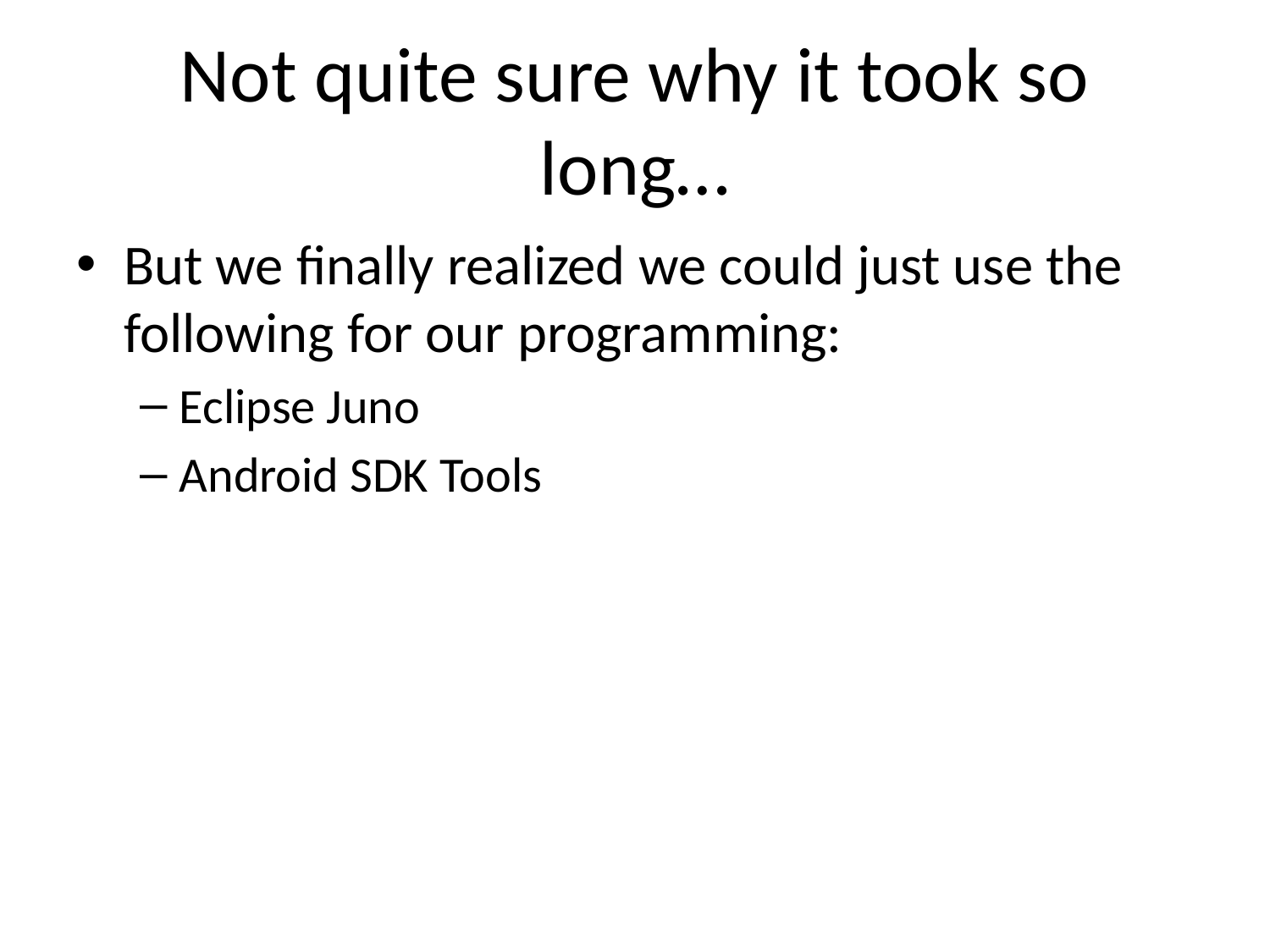

# Not quite sure why it took so long…
But we finally realized we could just use the following for our programming:
Eclipse Juno
Android SDK Tools